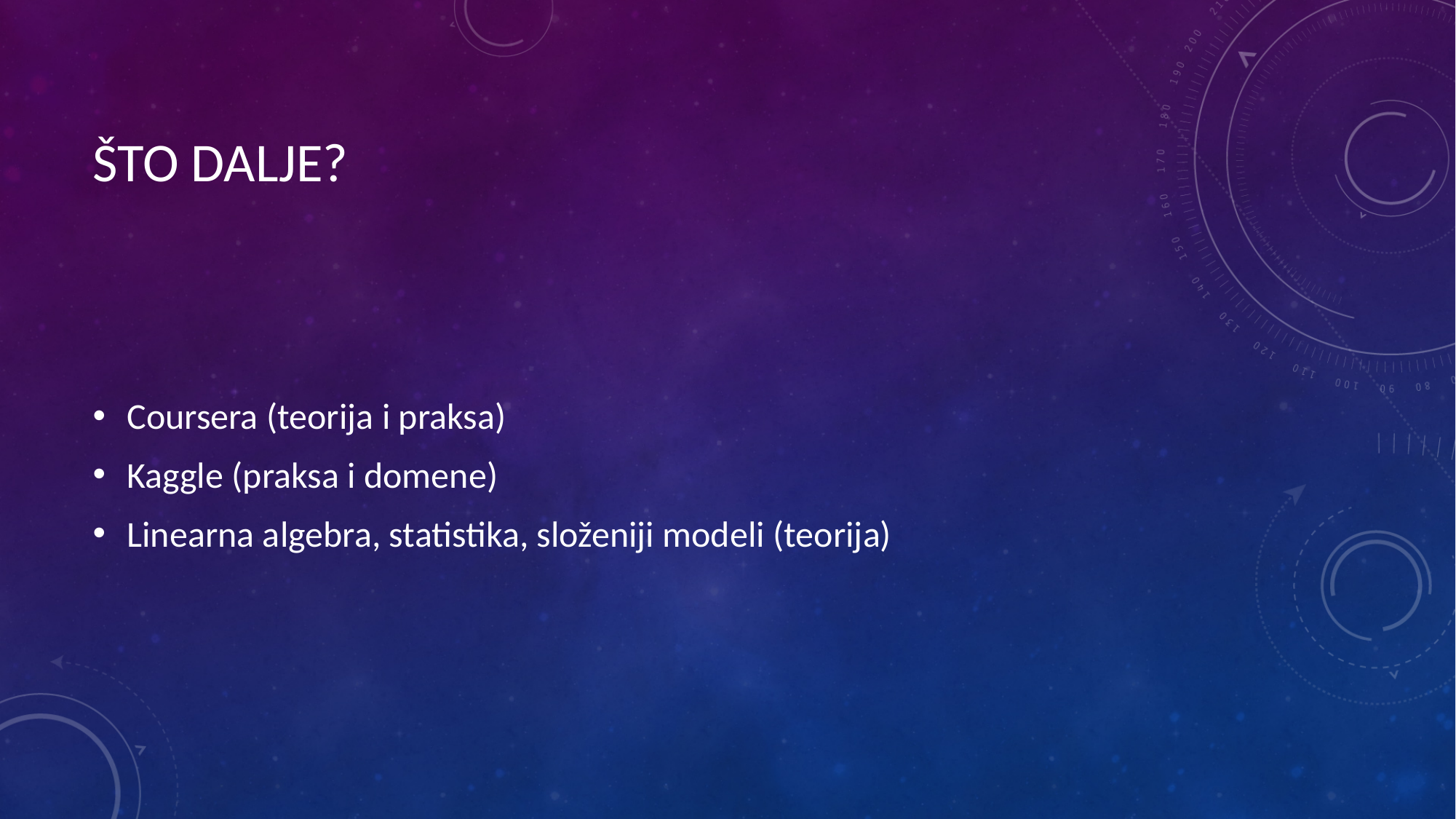

# ŠtO dalje?
Coursera (teorija i praksa)
Kaggle (praksa i domene)
Linearna algebra, statistika, složeniji modeli (teorija)